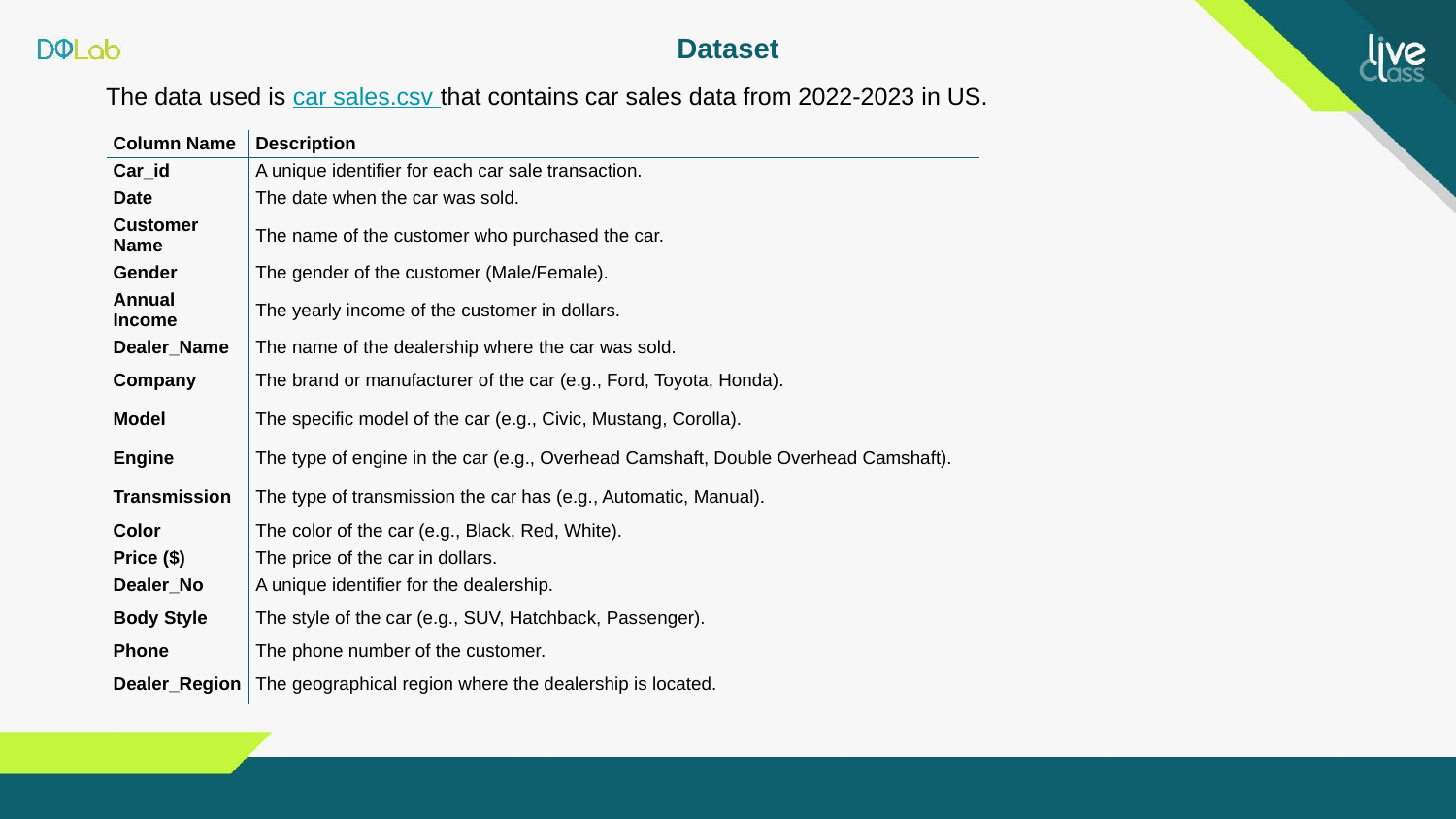

# Dataset
The data used is car sales.csv that contains car sales data from 2022-2023 in US.
| Column Name | Description |
| --- | --- |
| Car\_id | A unique identifier for each car sale transaction. |
| Date | The date when the car was sold. |
| Customer Name | The name of the customer who purchased the car. |
| Gender | The gender of the customer (Male/Female). |
| Annual Income | The yearly income of the customer in dollars. |
| Dealer\_Name | The name of the dealership where the car was sold. |
| Company | The brand or manufacturer of the car (e.g., Ford, Toyota, Honda). |
| Model | The specific model of the car (e.g., Civic, Mustang, Corolla). |
| Engine | The type of engine in the car (e.g., Overhead Camshaft, Double Overhead Camshaft). |
| Transmission | The type of transmission the car has (e.g., Automatic, Manual). |
| Color | The color of the car (e.g., Black, Red, White). |
| Price ($) | The price of the car in dollars. |
| Dealer\_No | A unique identifier for the dealership. |
| Body Style | The style of the car (e.g., SUV, Hatchback, Passenger). |
| Phone | The phone number of the customer. |
| Dealer\_Region | The geographical region where the dealership is located. |